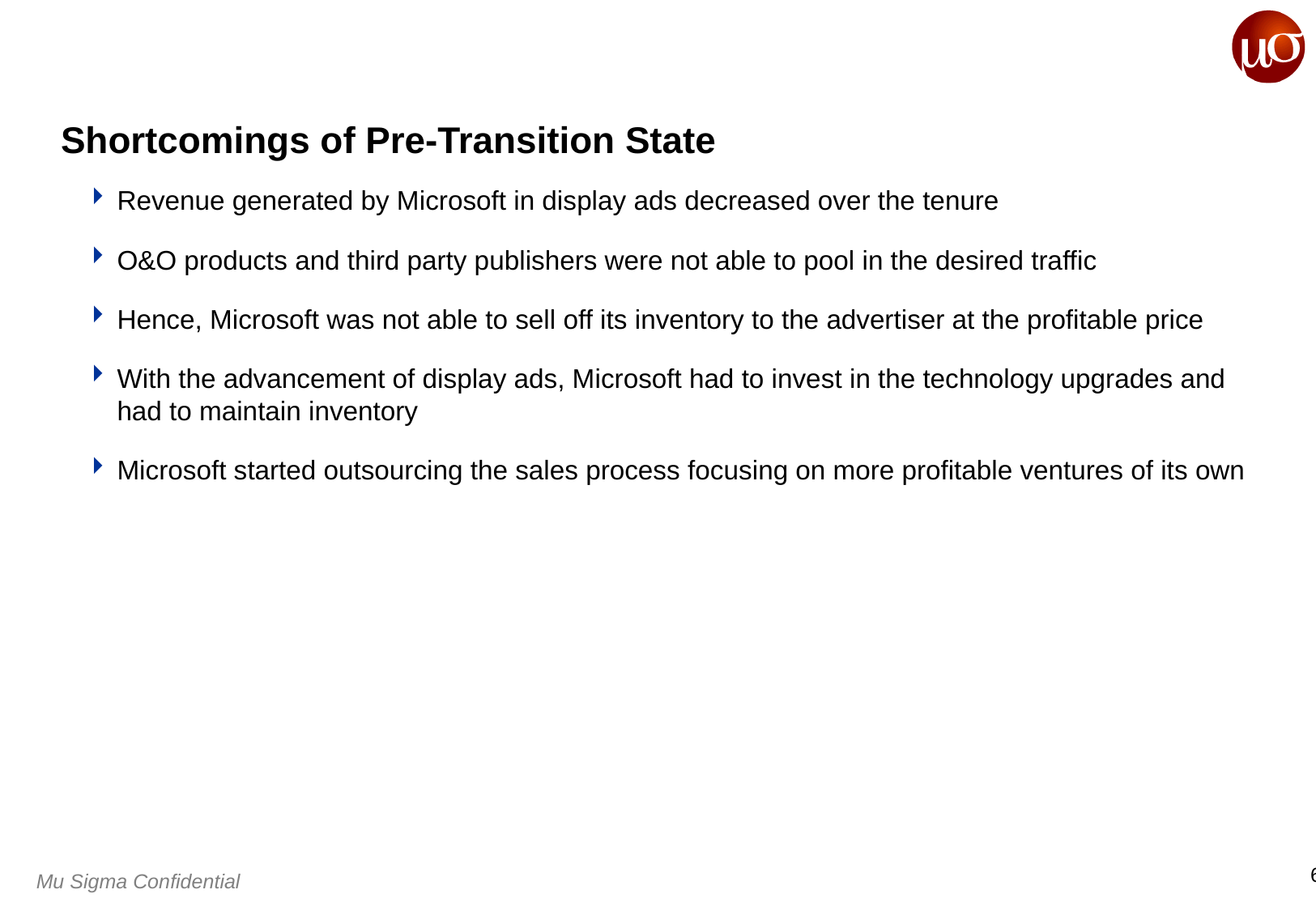

# Shortcomings of Pre-Transition State
Revenue generated by Microsoft in display ads decreased over the tenure
O&O products and third party publishers were not able to pool in the desired traffic
Hence, Microsoft was not able to sell off its inventory to the advertiser at the profitable price
With the advancement of display ads, Microsoft had to invest in the technology upgrades and had to maintain inventory
Microsoft started outsourcing the sales process focusing on more profitable ventures of its own